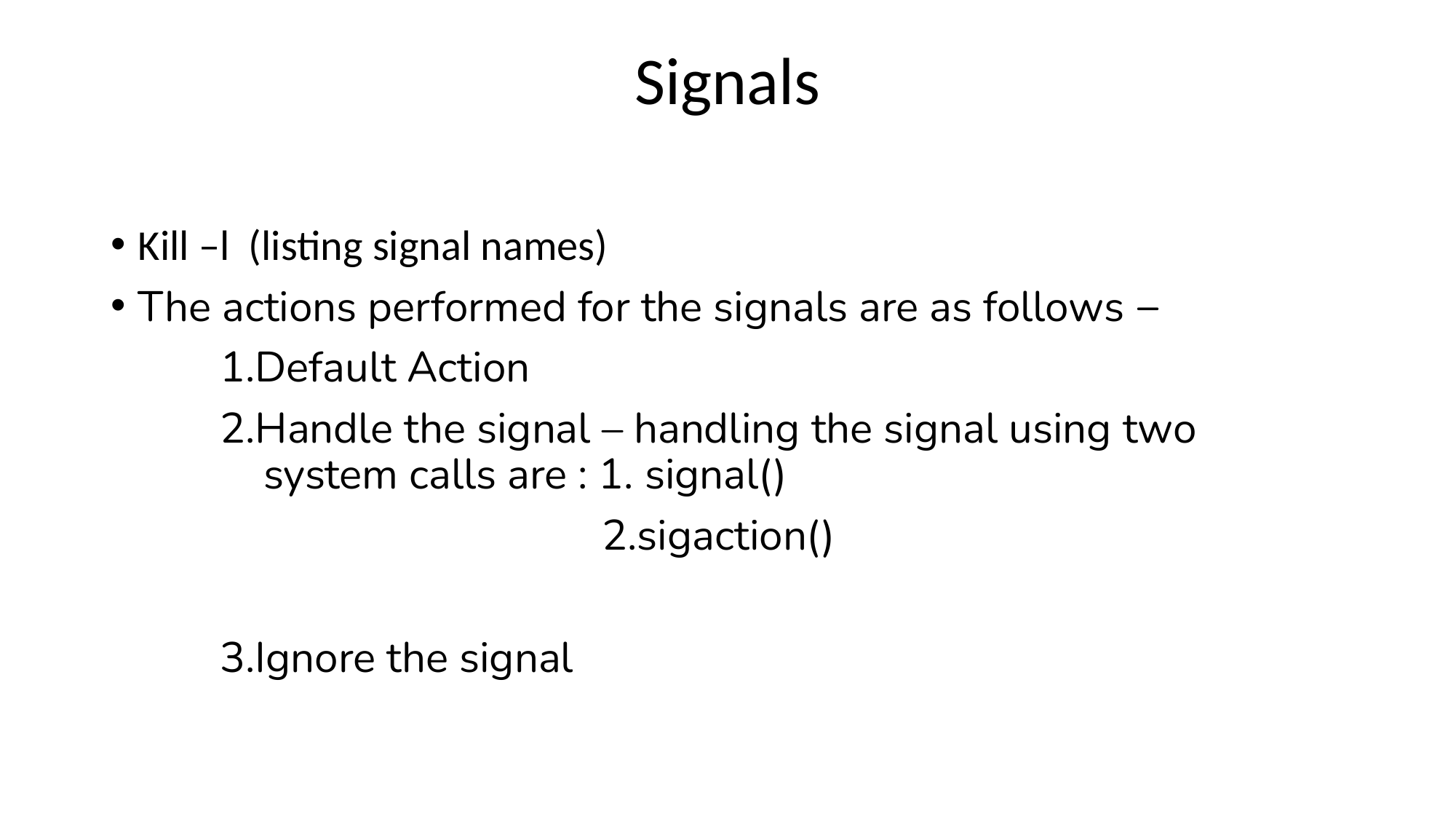

# Signals
Kill –l  (listing signal names)
The actions performed for the signals are as follows −
	1.Default Action
	2.Handle the signal – handling the signal using two 		    system calls are : 1. signal()
				     2.sigaction()

	3.Ignore the signal